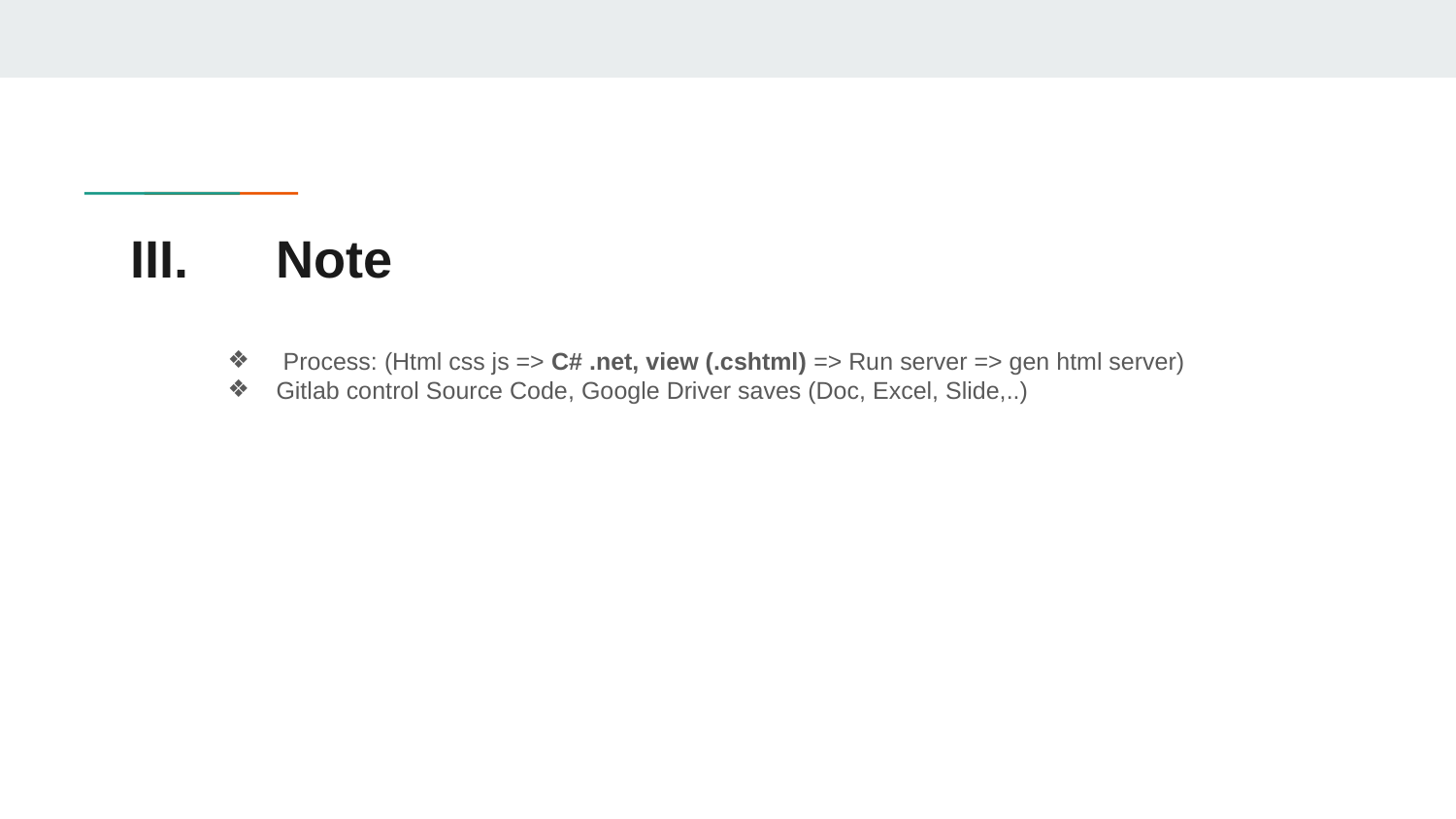

# III. 	Note
 Process: (Html css js => C# .net, view (.cshtml) => Run server => gen html server)
Gitlab control Source Code, Google Driver saves (Doc, Excel, Slide,..)